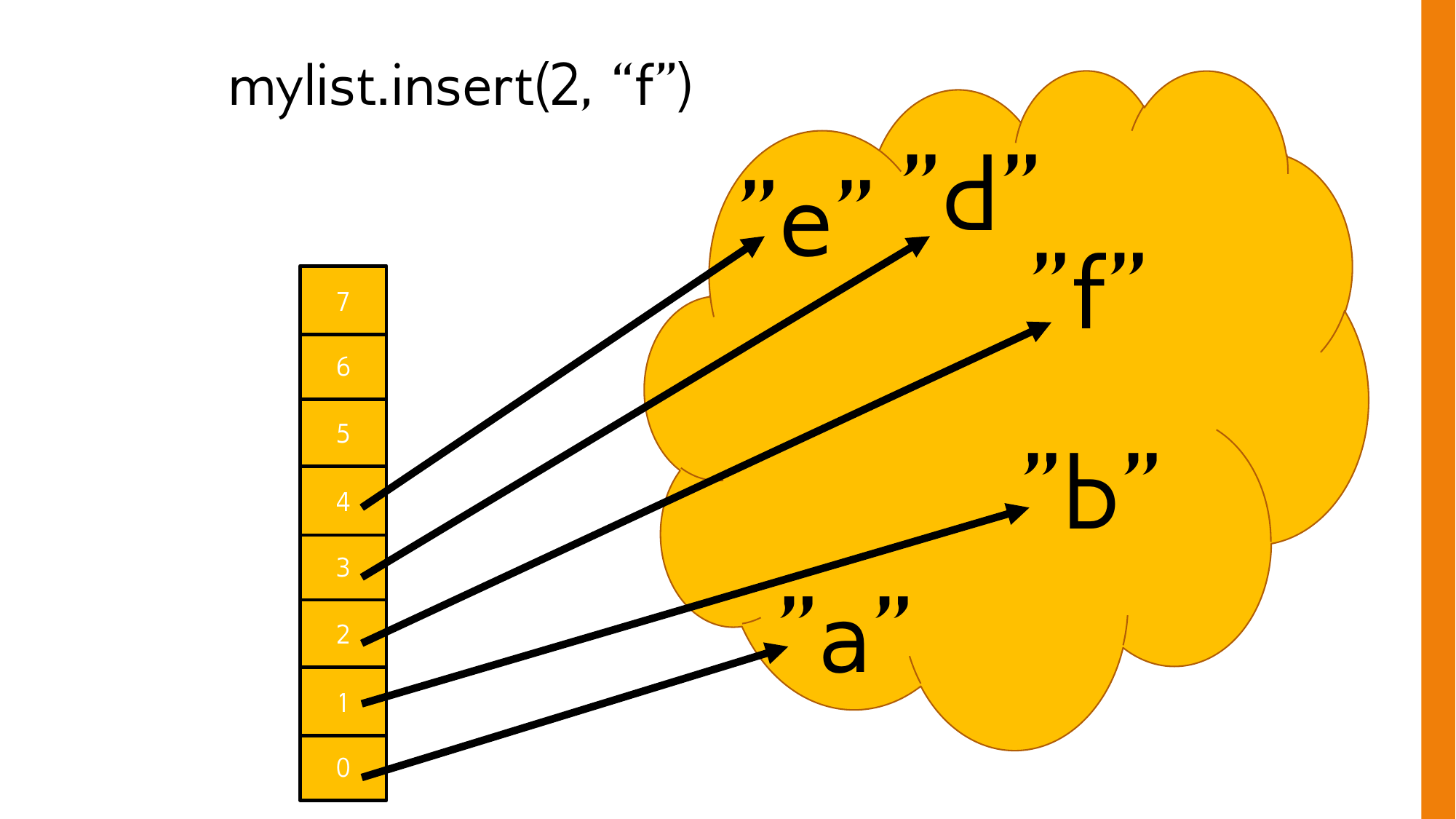

mylist.insert(2, “f”)

”d”
”e”
”f”
7
6
5
”b”
4
3
”a”
2
1
0